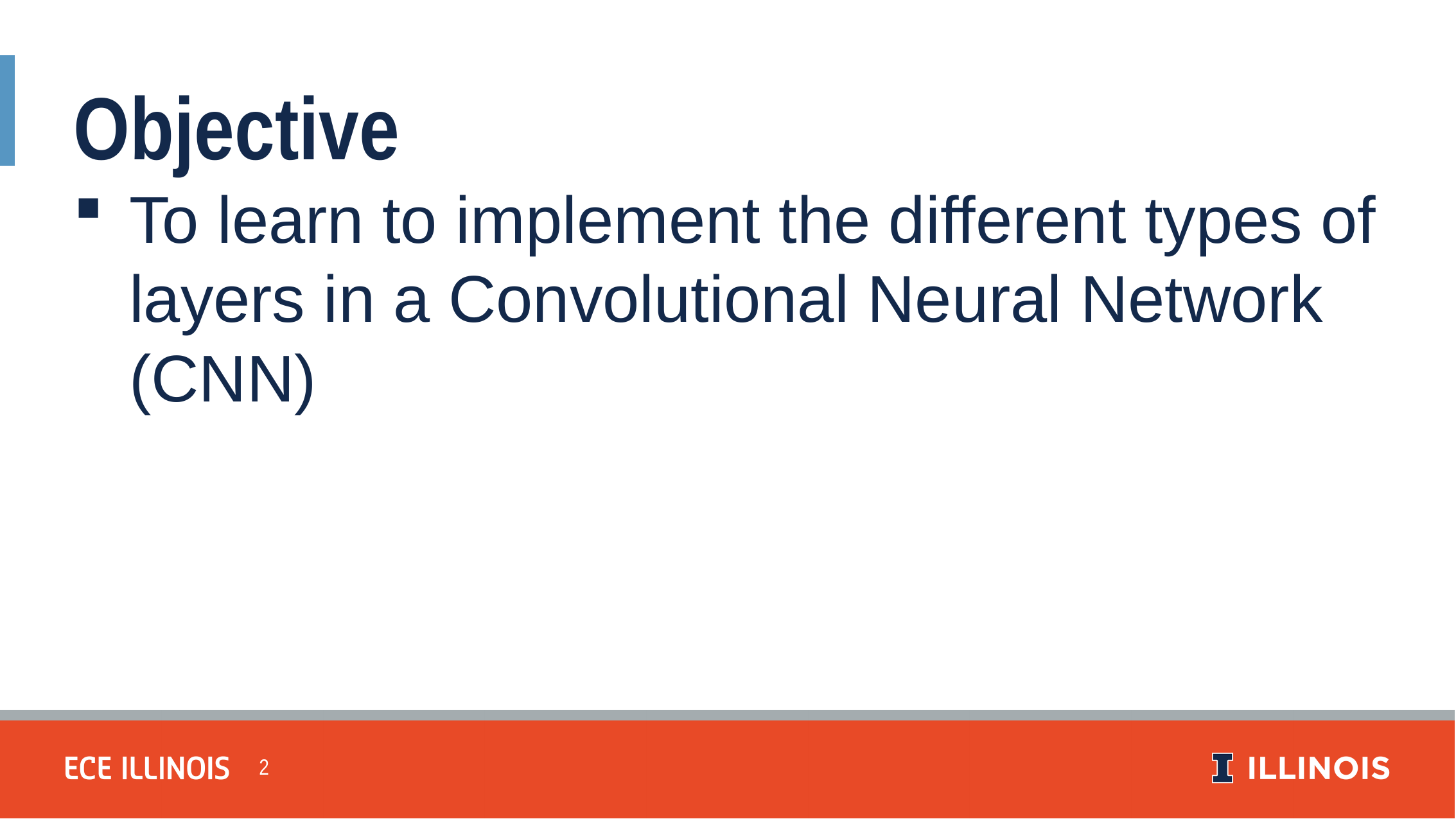

Objective
To learn to implement the different types of layers in a Convolutional Neural Network (CNN)